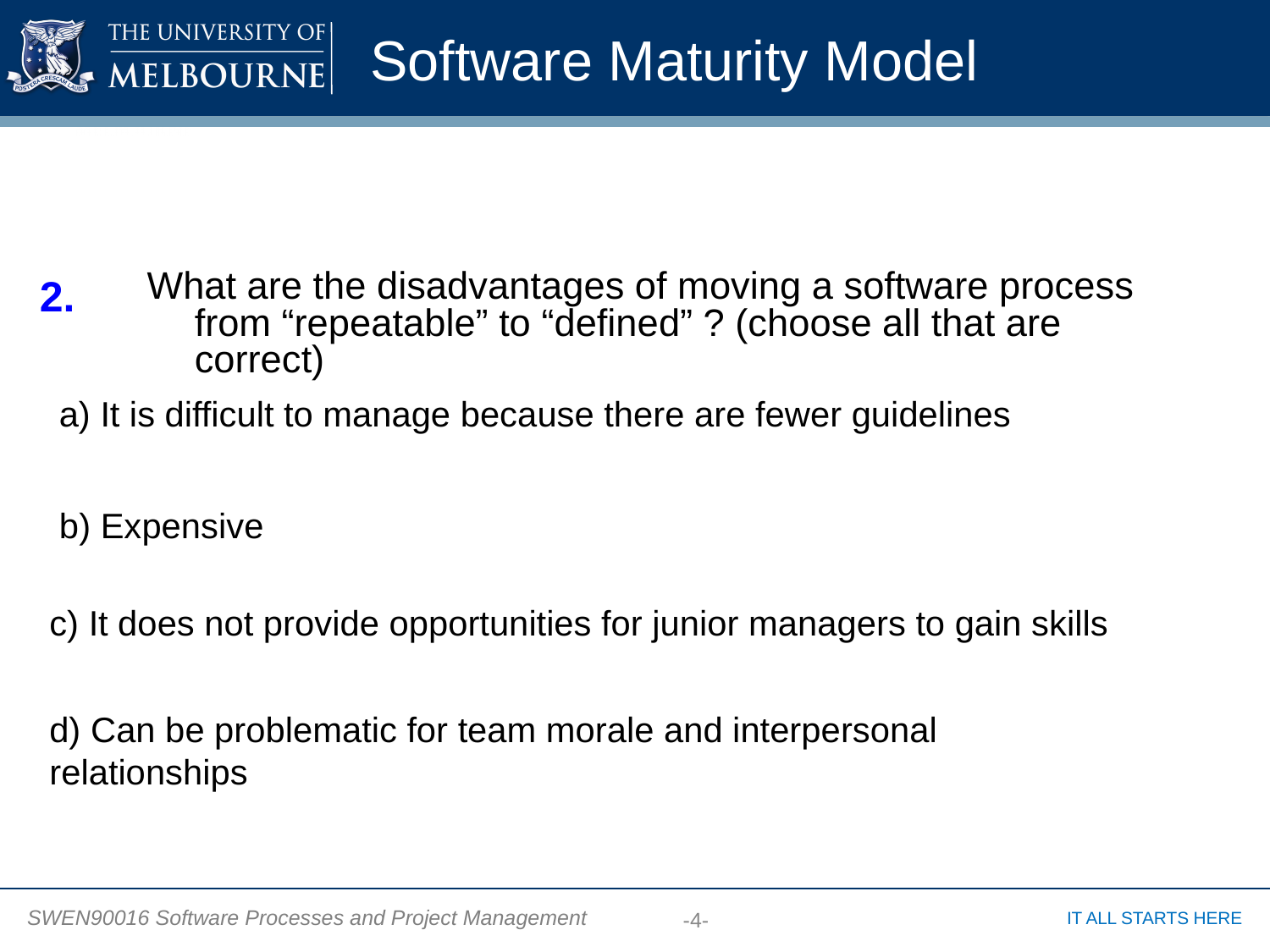

# Software Maturity Model
2.
What are the disadvantages of moving a software process from “repeatable” to “defined” ? (choose all that are correct)
a) It is difficult to manage because there are fewer guidelines

b) Expensive

c) It does not provide opportunities for junior managers to gain skills

d) Can be problematic for team morale and interpersonal relationships

-4-